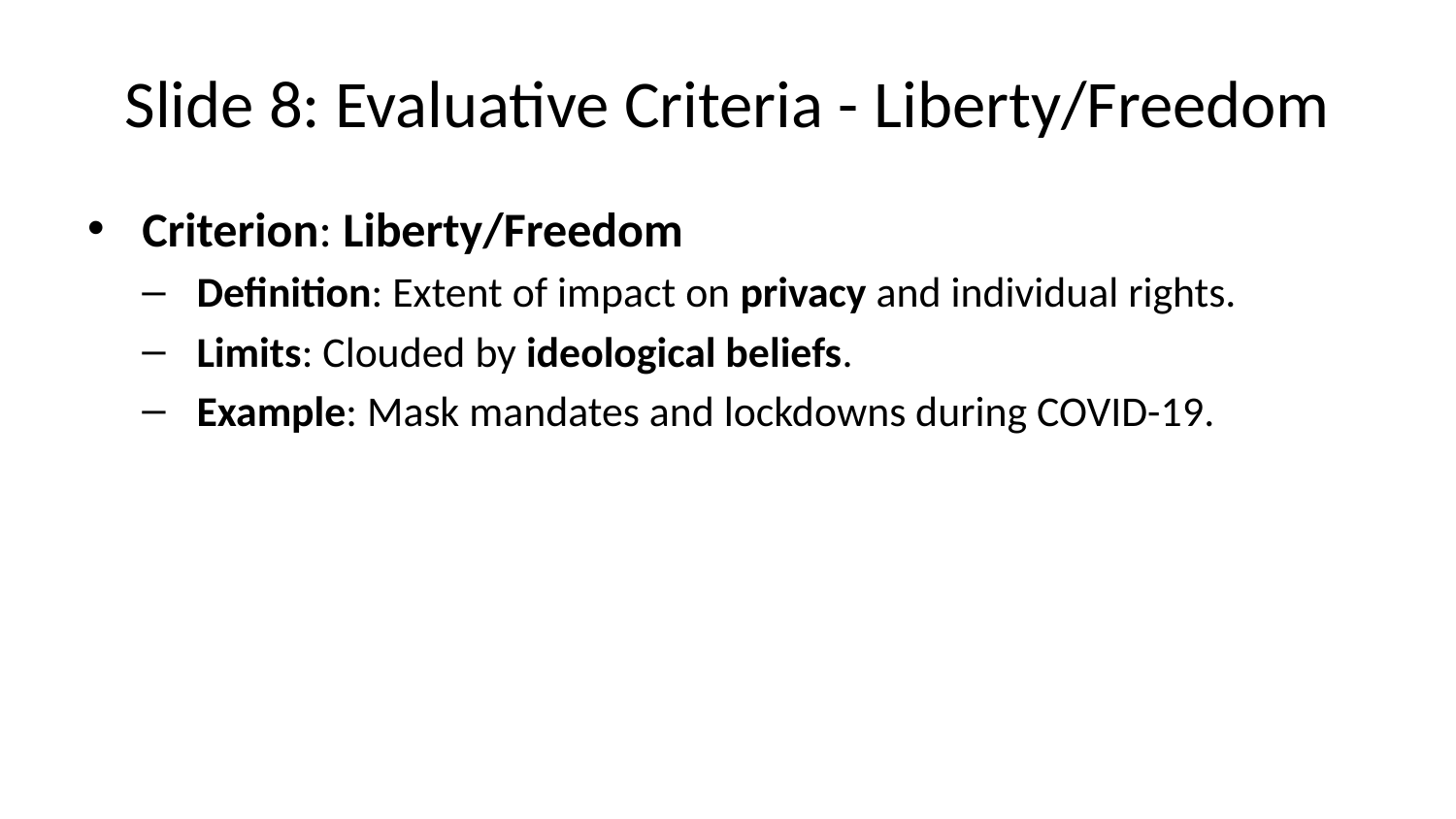

# Slide 8: Evaluative Criteria - Liberty/Freedom
Criterion: Liberty/Freedom
Definition: Extent of impact on privacy and individual rights.
Limits: Clouded by ideological beliefs.
Example: Mask mandates and lockdowns during COVID-19.